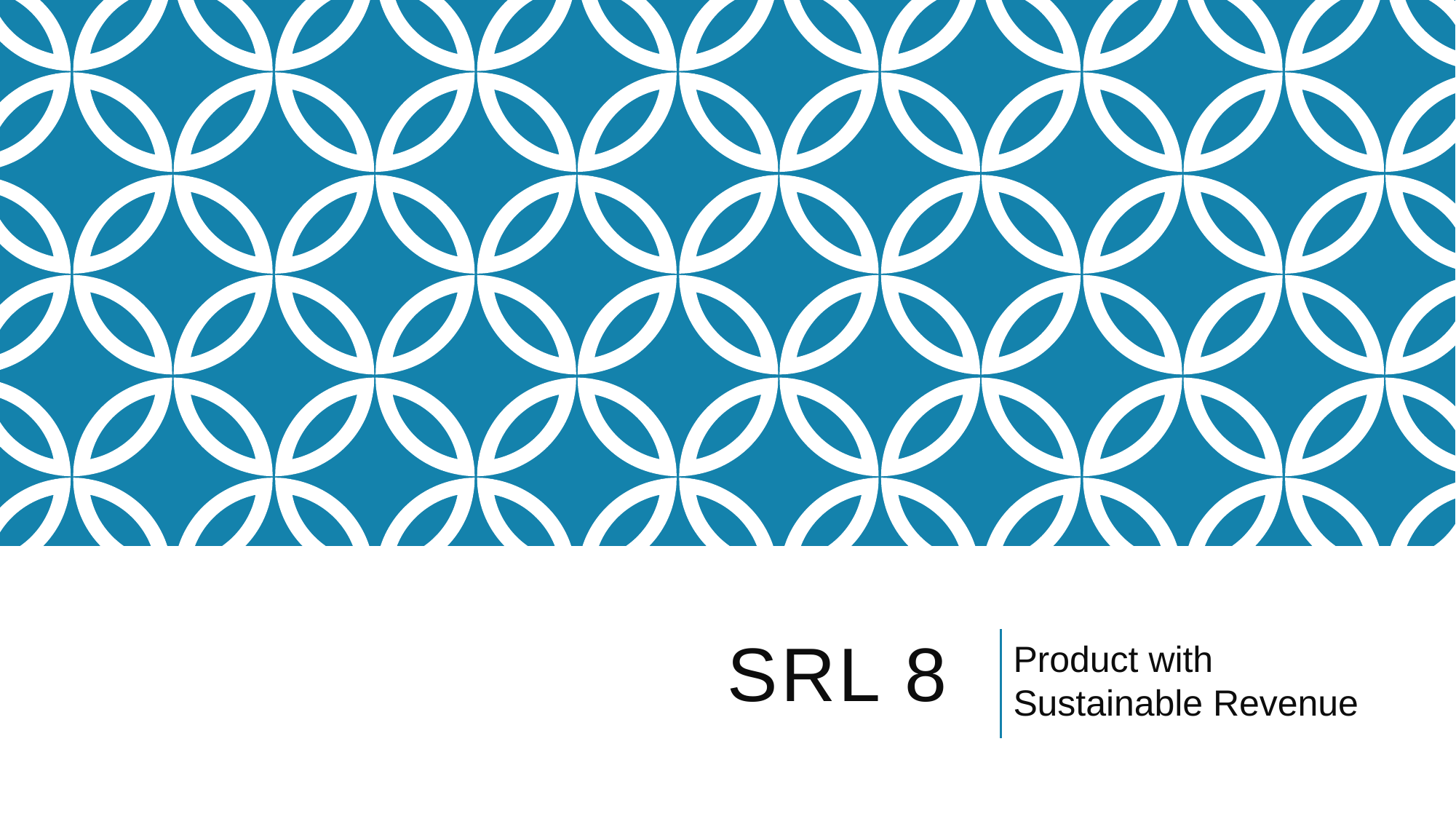

# SRL 8
Product with Sustainable Revenue